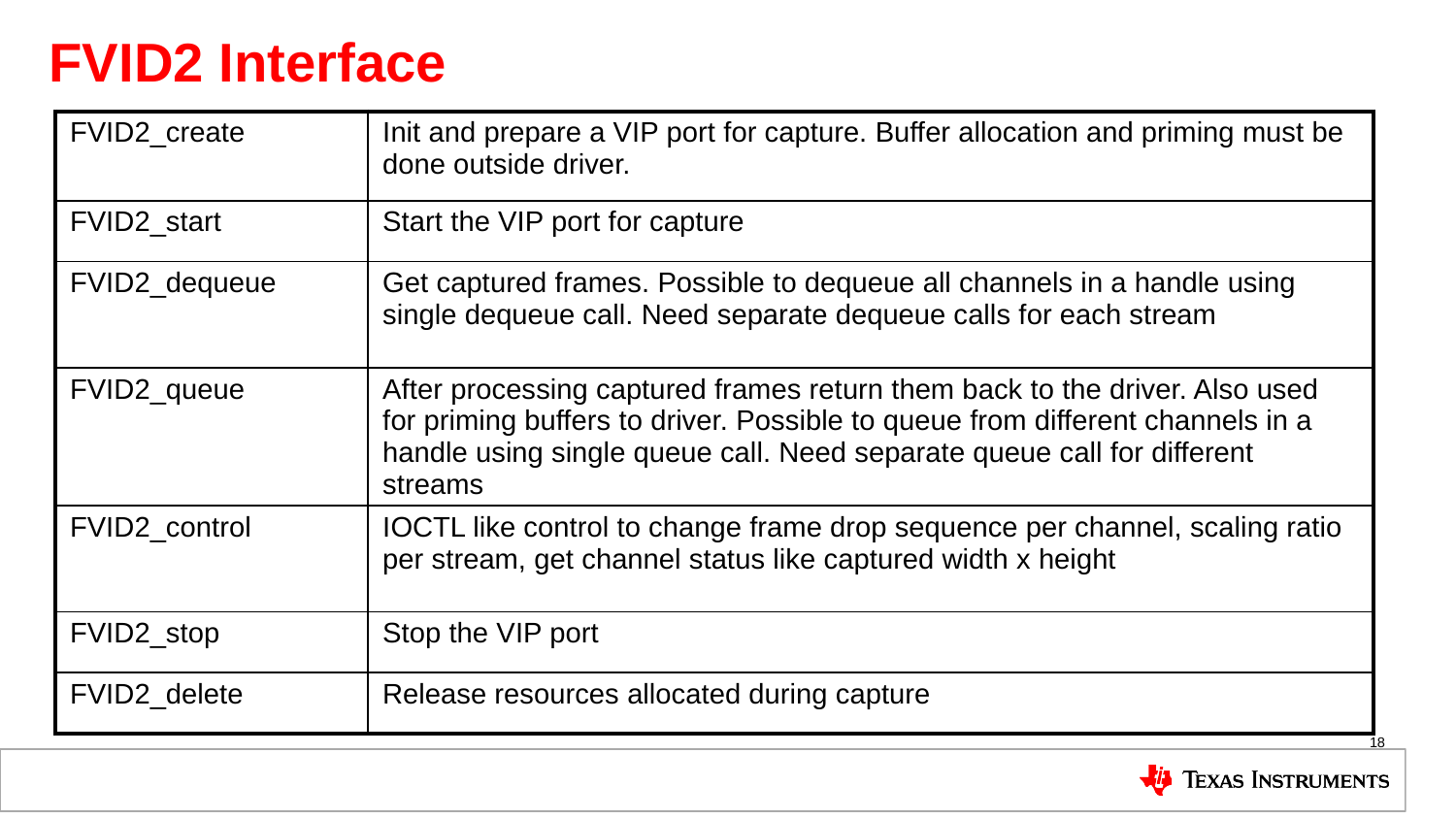

# FVID2 Interface
| FVID2\_create | Init and prepare a VIP port for capture. Buffer allocation and priming must be done outside driver. |
| --- | --- |
| FVID2\_start | Start the VIP port for capture |
| FVID2\_dequeue | Get captured frames. Possible to dequeue all channels in a handle using single dequeue call. Need separate dequeue calls for each stream |
| FVID2\_queue | After processing captured frames return them back to the driver. Also used for priming buffers to driver. Possible to queue from different channels in a handle using single queue call. Need separate queue call for different streams |
| FVID2\_control | IOCTL like control to change frame drop sequence per channel, scaling ratio per stream, get channel status like captured width x height |
| FVID2\_stop | Stop the VIP port |
| FVID2\_delete | Release resources allocated during capture |
18